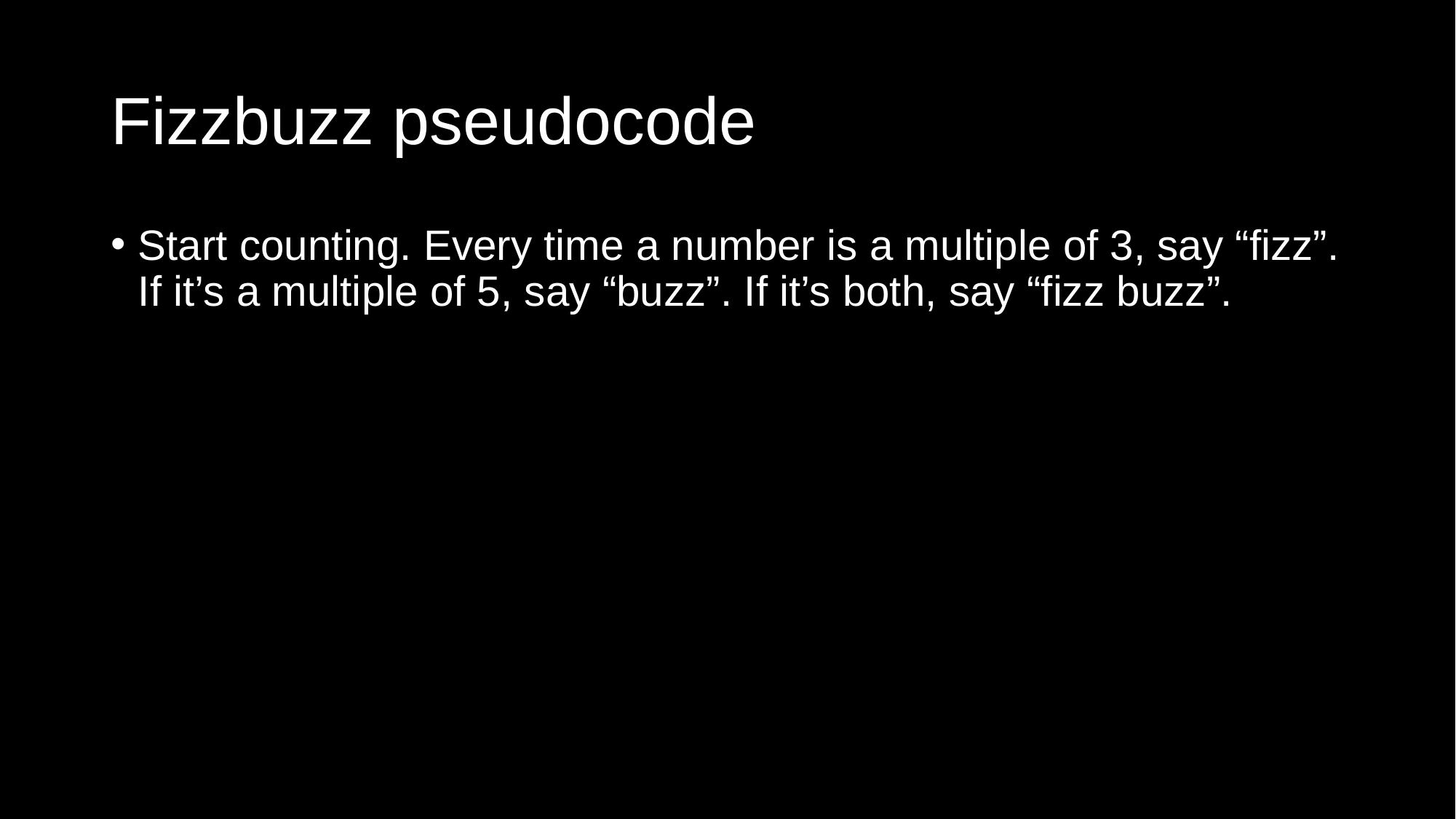

# Fizzbuzz pseudocode
Start counting. Every time a number is a multiple of 3, say “fizz”. If it’s a multiple of 5, say “buzz”. If it’s both, say “fizz buzz”.